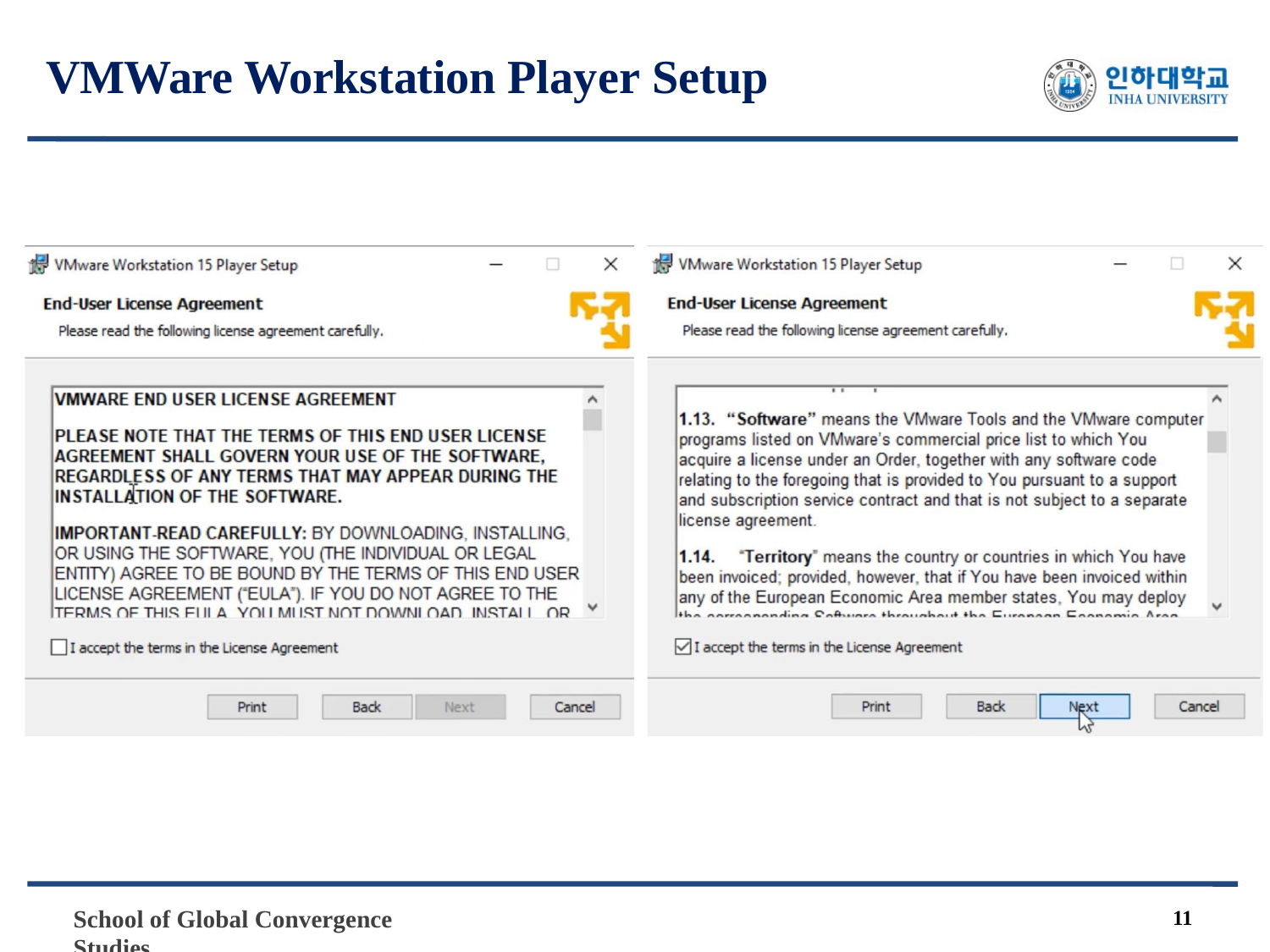

# VMWare Workstation Player Setup

School of Global Convergence Studies
11